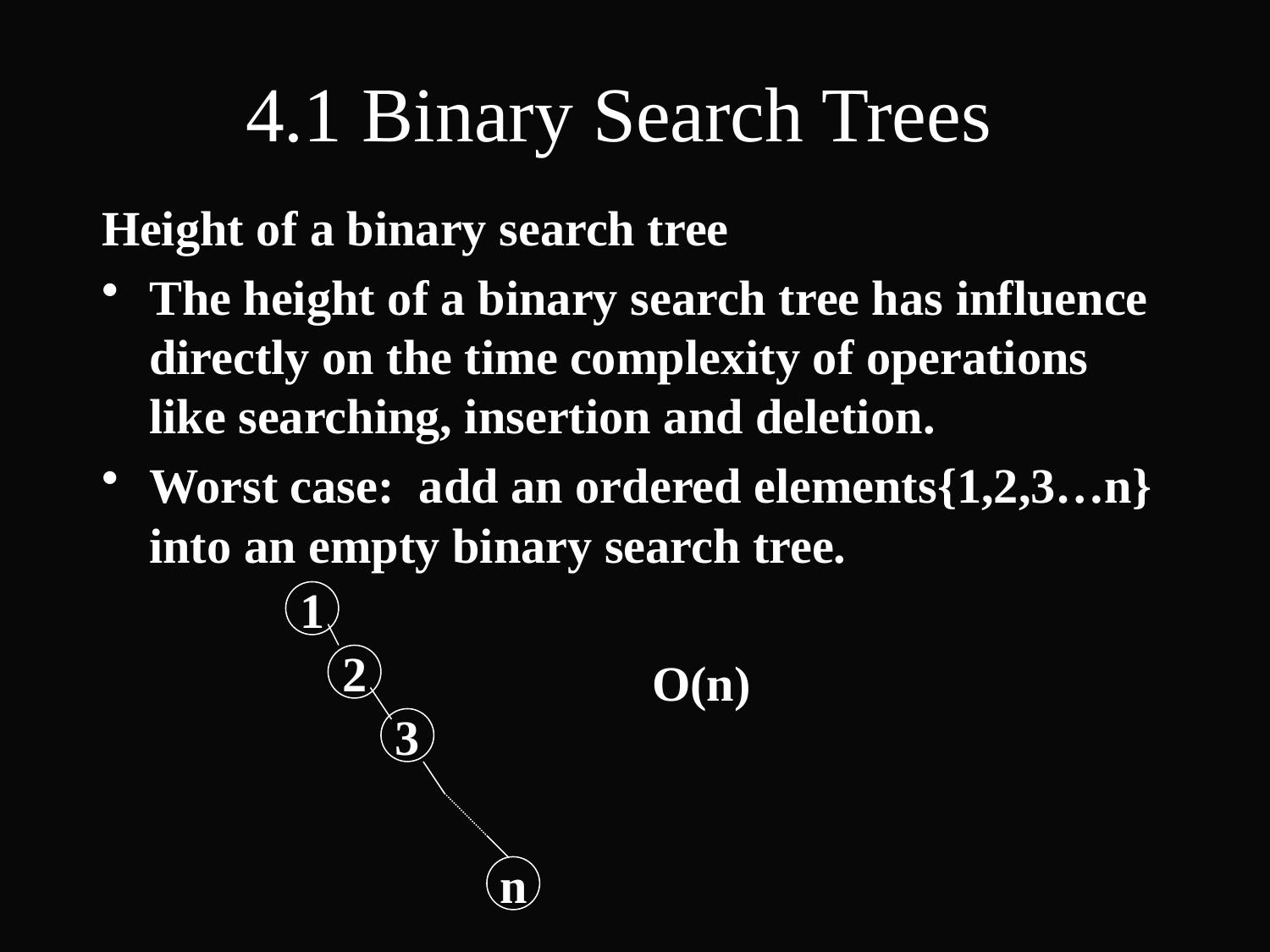

4.1 Binary Search Trees
Height of a binary search tree
The height of a binary search tree has influence directly on the time complexity of operations like searching, insertion and deletion.
Worst case:  add an ordered elements{1,2,3…n} into an empty binary search tree.
1

2

O(n)

3

n